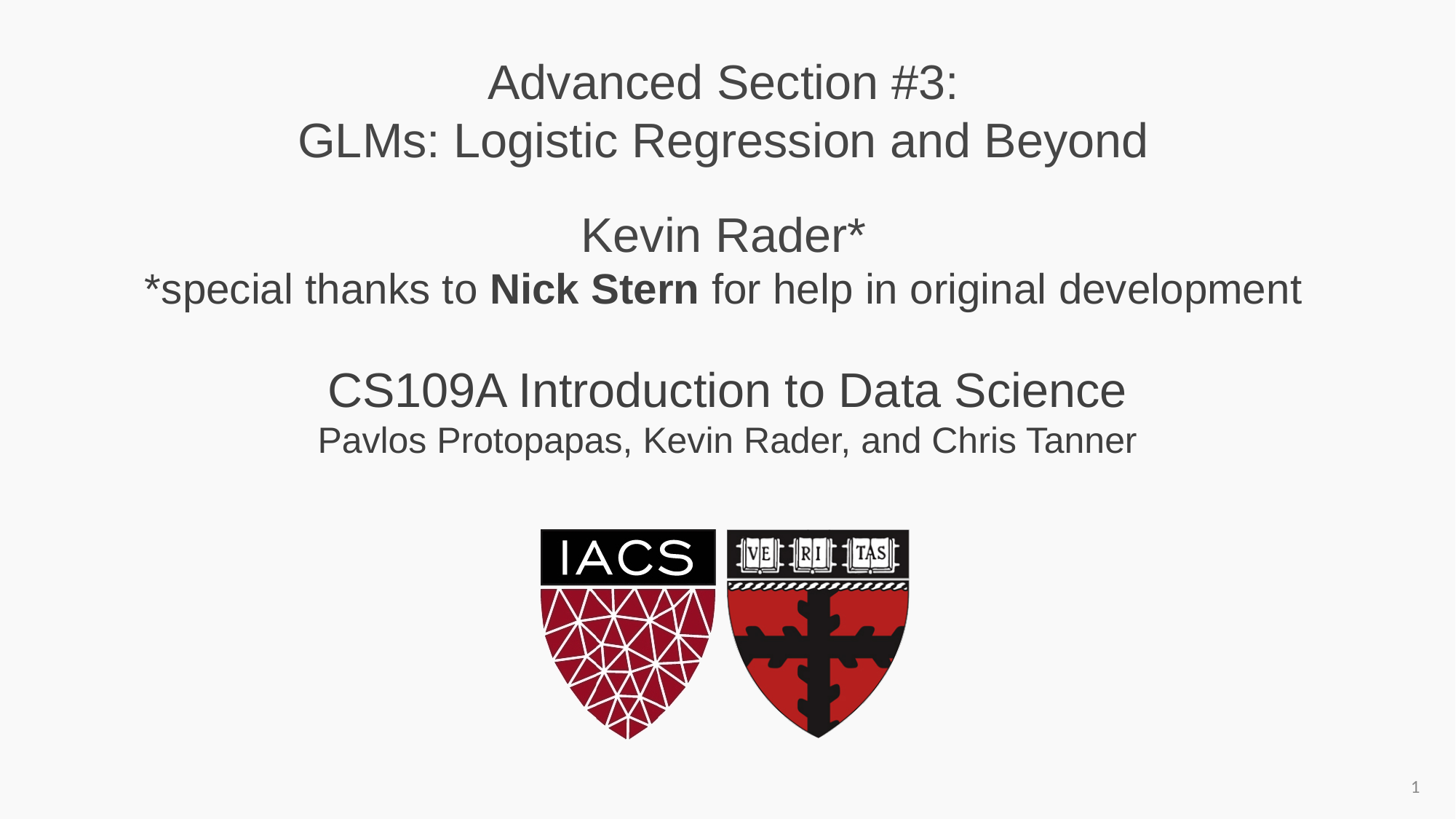

# Advanced Section #3: GLMs: Logistic Regression and Beyond Kevin Rader* *special thanks to Nick Stern for help in original development
1